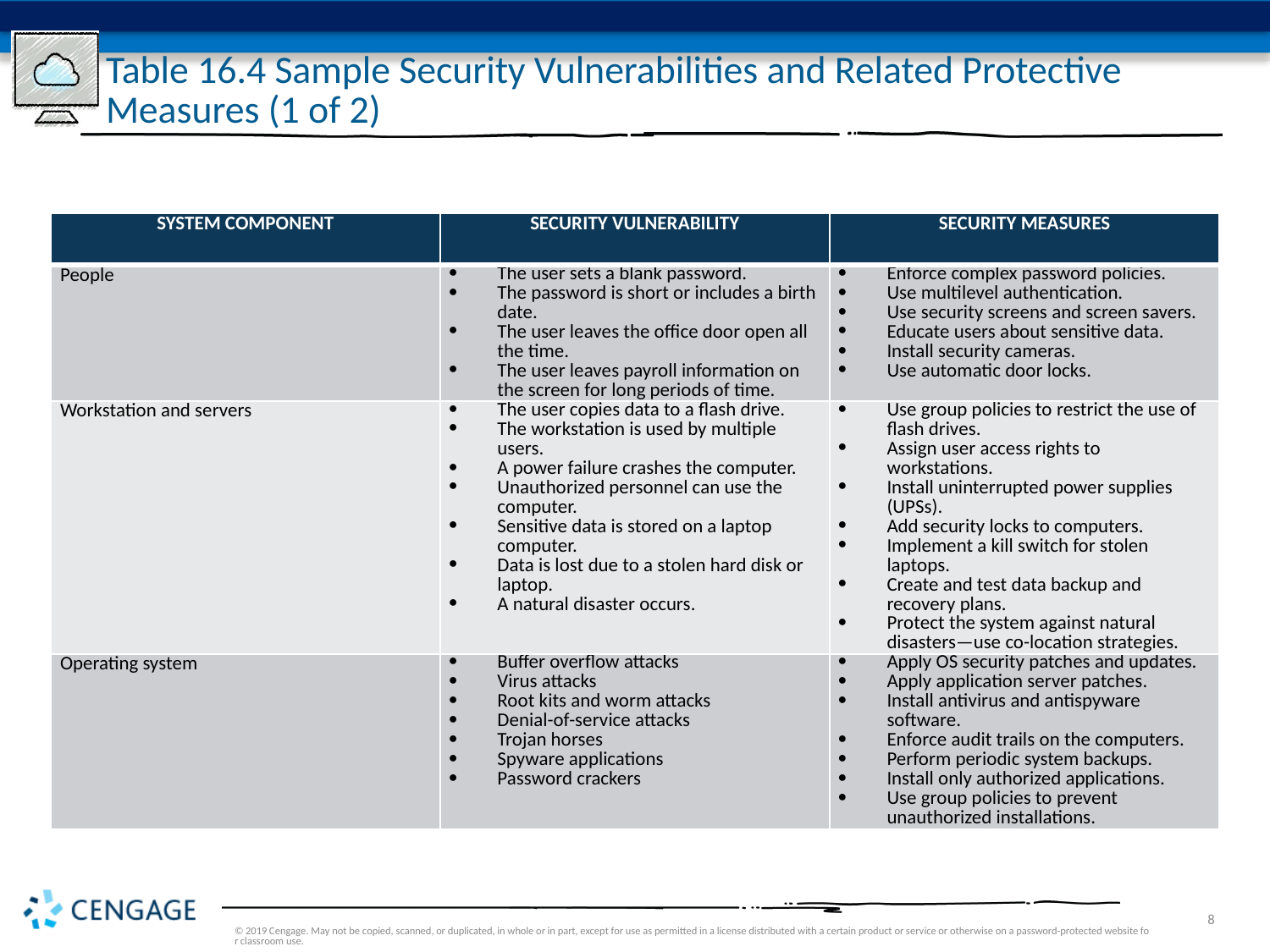

# Table 16.4 Sample Security Vulnerabilities and Related Protective Measures (1 of 2)
| SYSTEM COMPONENT | SECURITY VULNERABILITY | SECURITY MEASURES |
| --- | --- | --- |
| People | The user sets a blank password. The password is short or includes a birth date. The user leaves the office door open all the time. The user leaves payroll information on the screen for long periods of time. | Enforce complex password policies. Use multilevel authentication. Use security screens and screen savers. Educate users about sensitive data. Install security cameras. Use automatic door locks. |
| Workstation and servers | The user copies data to a flash drive. The workstation is used by multiple users. A power failure crashes the computer. Unauthorized personnel can use the computer. Sensitive data is stored on a laptop computer. Data is lost due to a stolen hard disk or laptop. A natural disaster occurs. | Use group policies to restrict the use of flash drives. Assign user access rights to workstations. Install uninterrupted power supplies (UPSs). Add security locks to computers. Implement a kill switch for stolen laptops. Create and test data backup and recovery plans. Protect the system against natural disasters—use co-location strategies. |
| Operating system | Buffer overflow attacks Virus attacks Root kits and worm attacks Denial-of-service attacks Trojan horses Spyware applications Password crackers | Apply OS security patches and updates. Apply application server patches. Install antivirus and antispyware software. Enforce audit trails on the computers. Perform periodic system backups. Install only authorized applications. Use group policies to prevent unauthorized installations. |
© 2019 Cengage. May not be copied, scanned, or duplicated, in whole or in part, except for use as permitted in a license distributed with a certain product or service or otherwise on a password-protected website for classroom use.